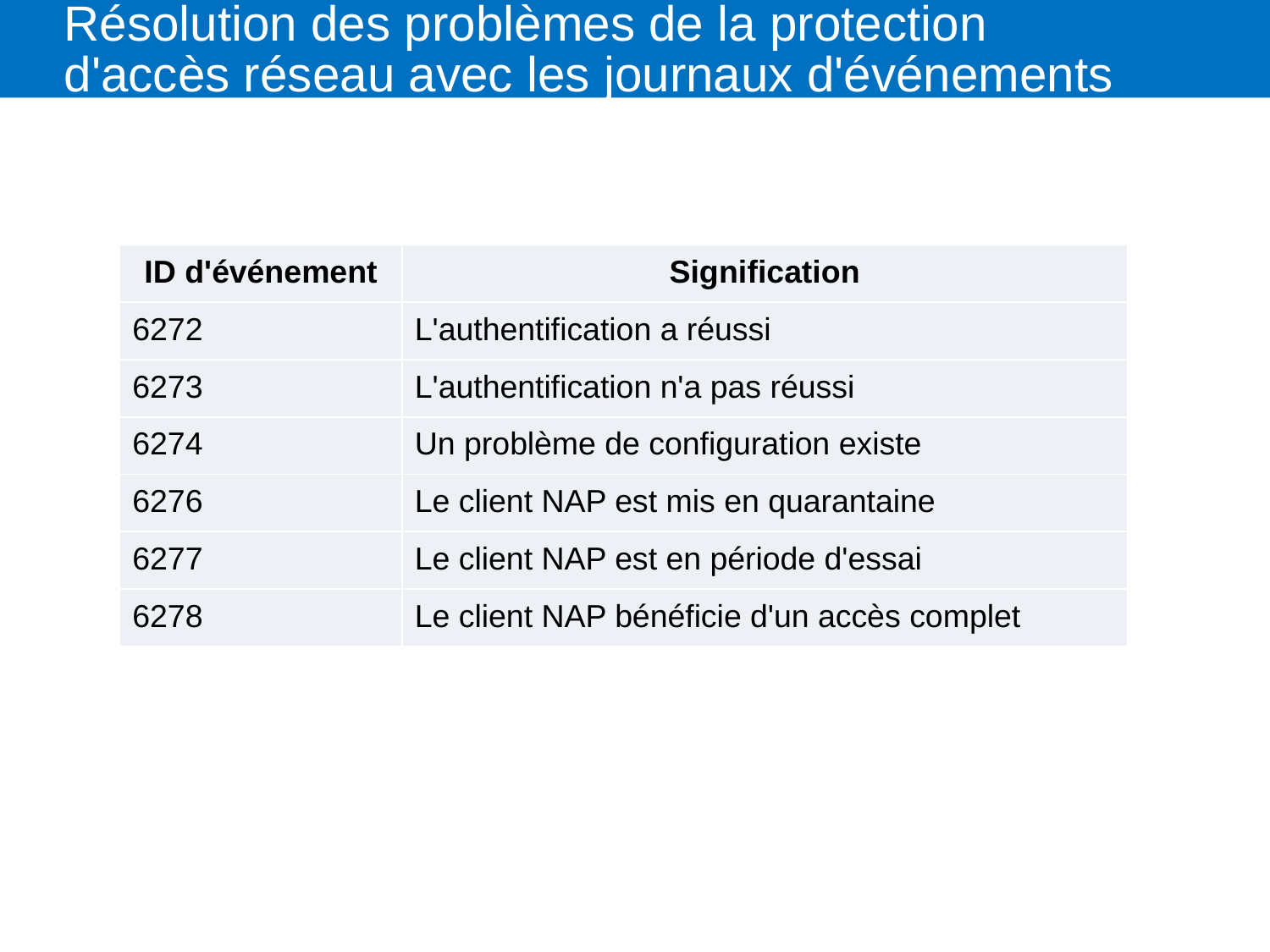

# Résolution des problèmes de la protection d'accès réseau avec les journaux d'événements
| ID d'événement | Signification |
| --- | --- |
| 6272 | L'authentification a réussi |
| 6273 | L'authentification n'a pas réussi |
| 6274 | Un problème de configuration existe |
| 6276 | Le client NAP est mis en quarantaine |
| 6277 | Le client NAP est en période d'essai |
| 6278 | Le client NAP bénéficie d'un accès complet |